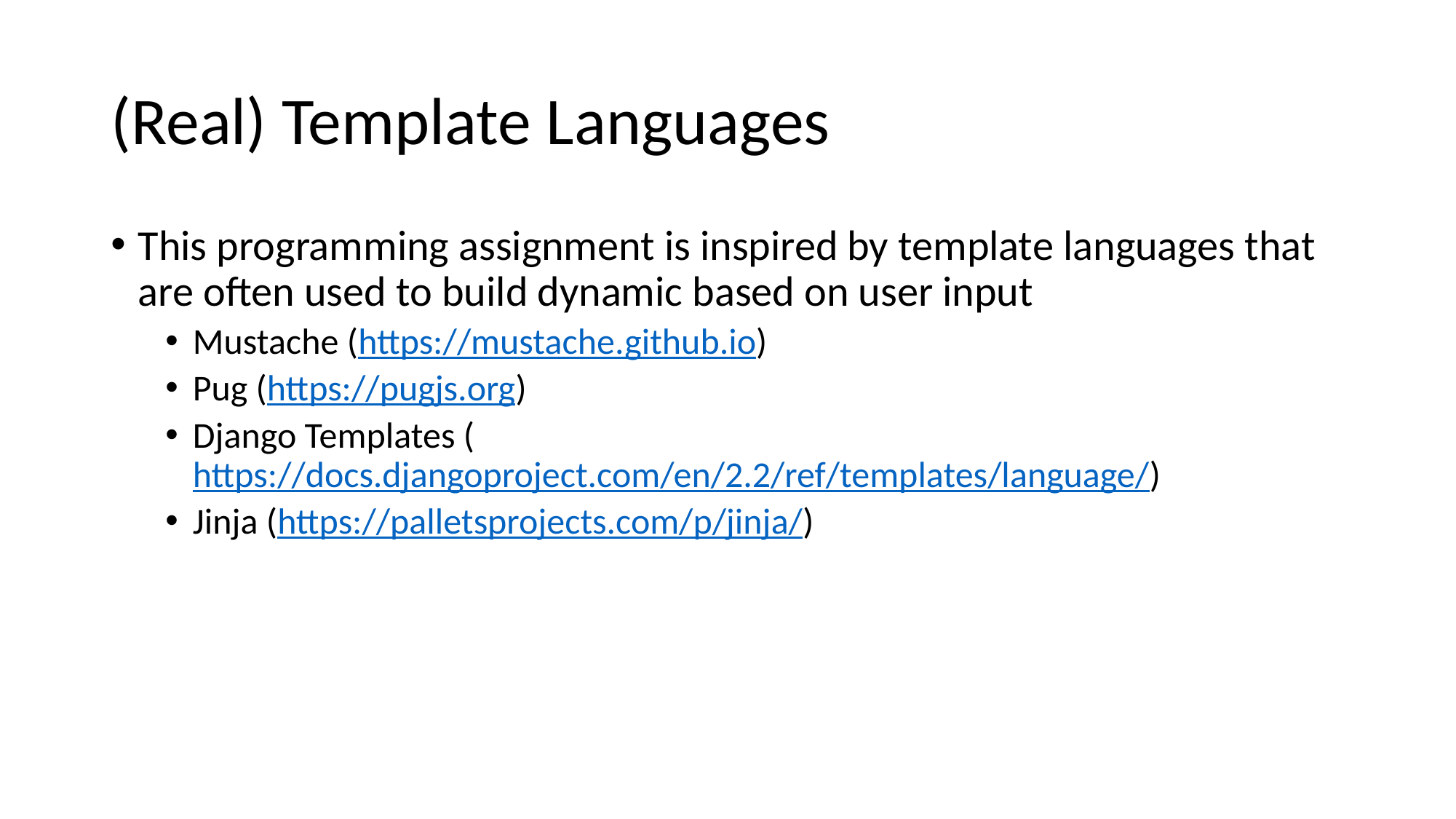

# (Real) Template Languages
This programming assignment is inspired by template languages that are often used to build dynamic based on user input
Mustache (https://mustache.github.io)
Pug (https://pugjs.org)
Django Templates (https://docs.djangoproject.com/en/2.2/ref/templates/language/)
Jinja (https://palletsprojects.com/p/jinja/)